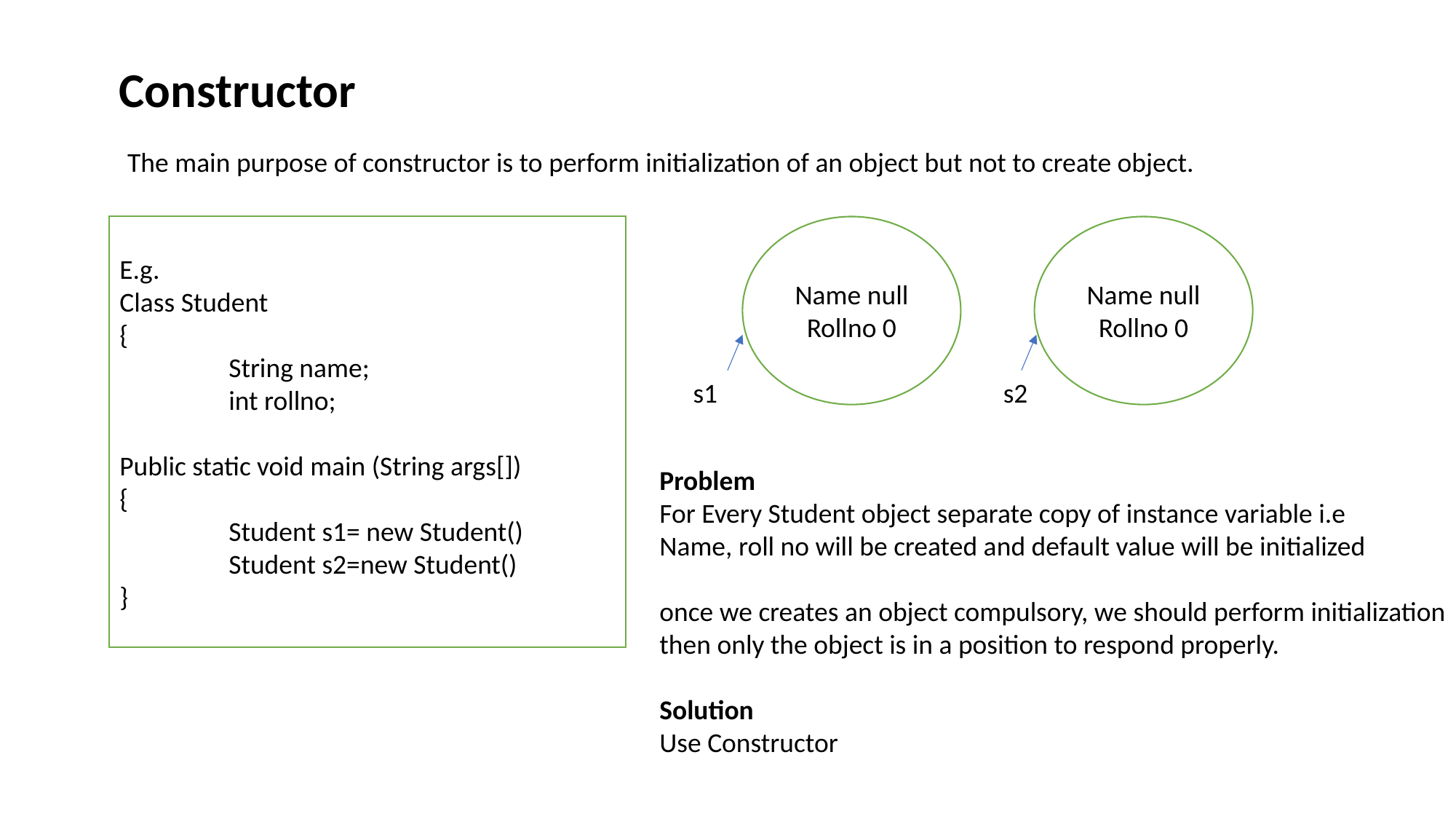

Constructor
The main purpose of constructor is to perform initialization of an object but not to create object.
E.g.
Class Student
{
	String name;
	int rollno;

Public static void main (String args[])
{
	Student s1= new Student()
	Student s2=new Student()
}
Name null
Rollno 0
Name null
Rollno 0
s1
s2
Problem
For Every Student object separate copy of instance variable i.e
Name, roll no will be created and default value will be initialized

once we creates an object compulsory, we should perform initialization
then only the object is in a position to respond properly.

Solution
Use Constructor